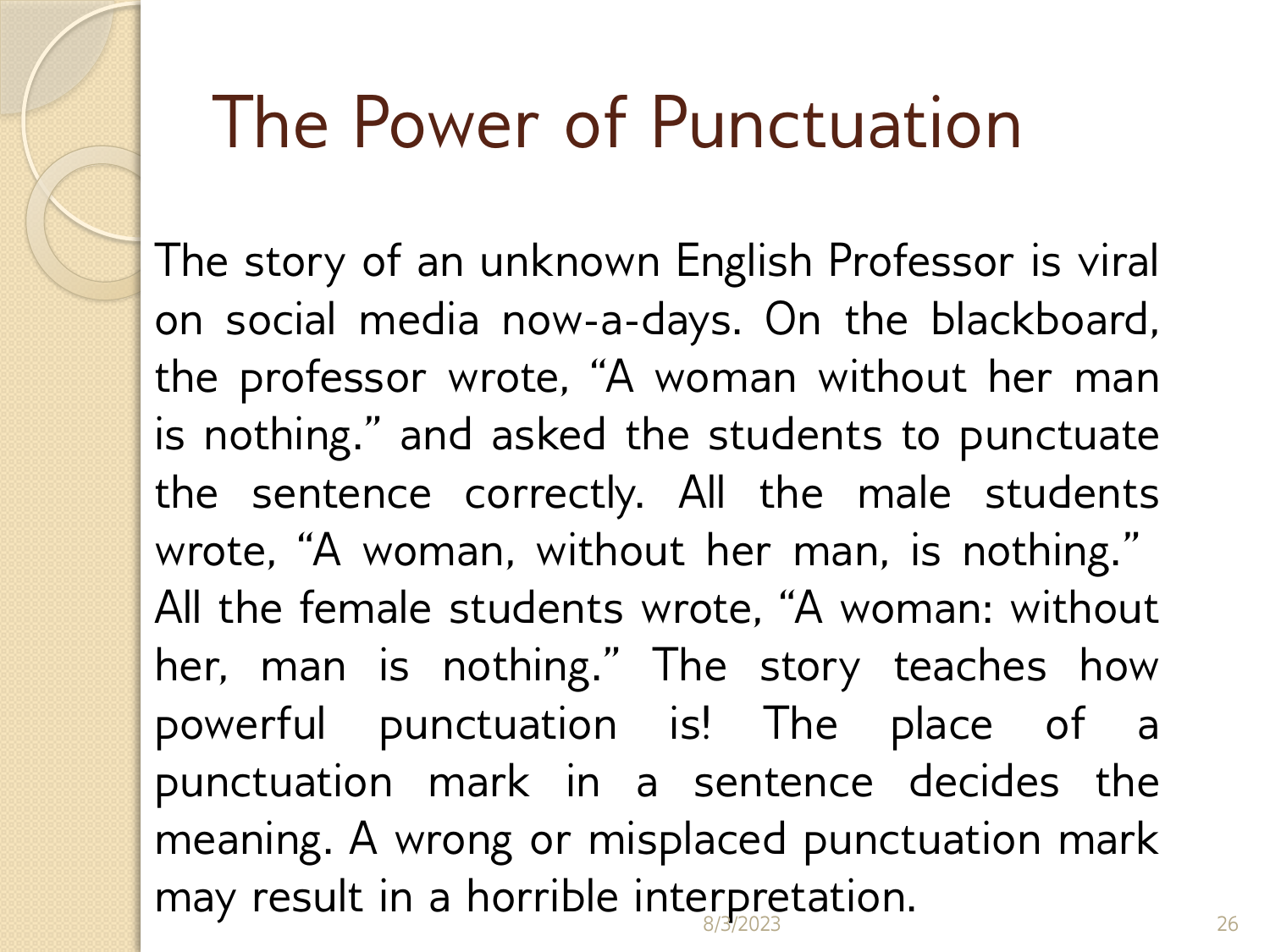

# The Power of Punctuation
	The story of an unknown English Professor is viral on social media now-a-days. On the blackboard, the professor wrote, “A woman without her man is nothing.” and asked the students to punctuate the sentence correctly. All the male students wrote, “A woman, without her man, is nothing.”  All the female students wrote, “A woman: without her, man is nothing.” The story teaches how powerful punctuation is! The place of a punctuation mark in a sentence decides the meaning. A wrong or misplaced punctuation mark may result in a horrible interpretation.

8/3/2023
26